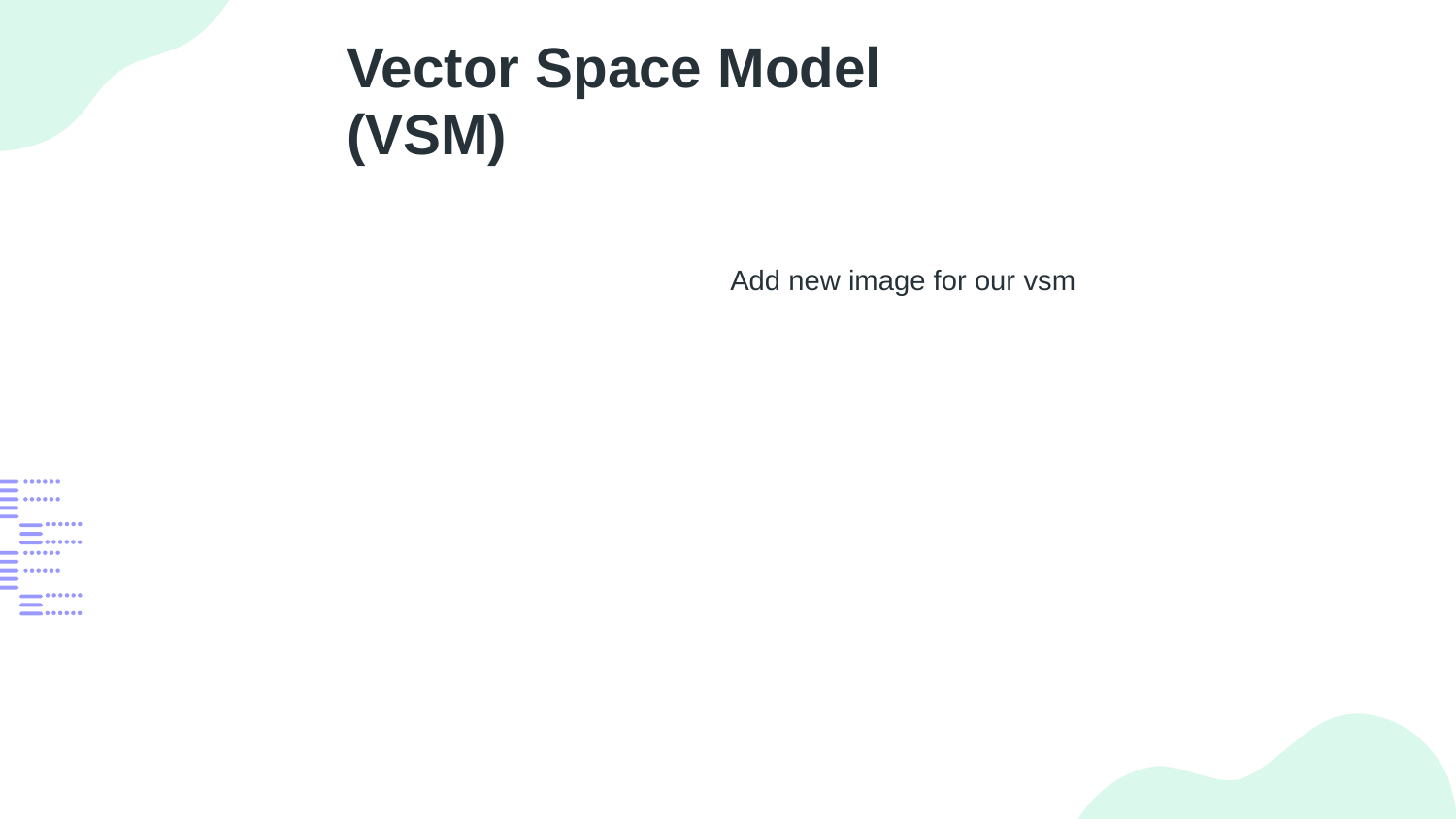

# Vector Space Model (VSM)
Add new image for our vsm